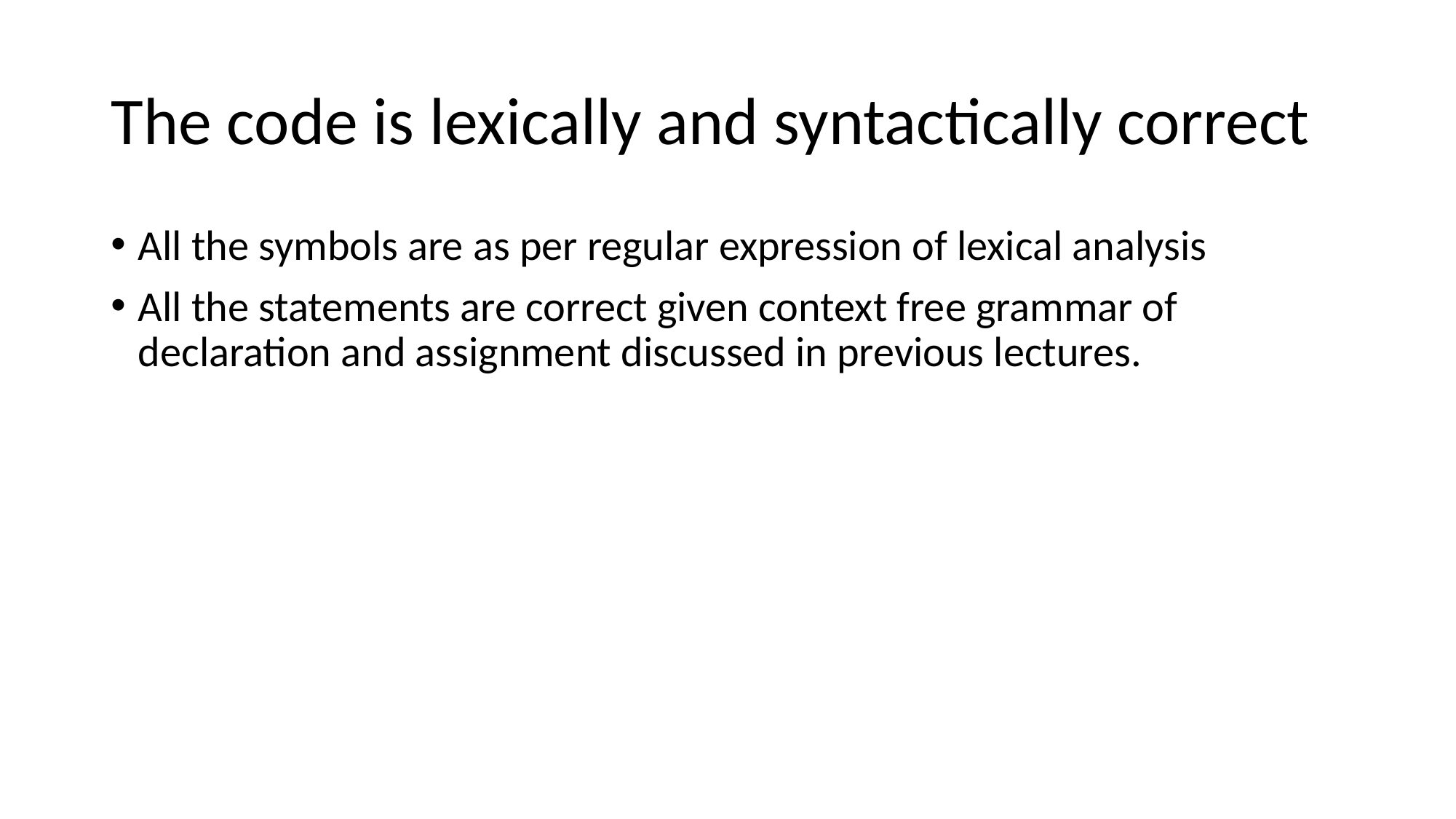

# The code is lexically and syntactically correct
All the symbols are as per regular expression of lexical analysis
All the statements are correct given context free grammar of declaration and assignment discussed in previous lectures.